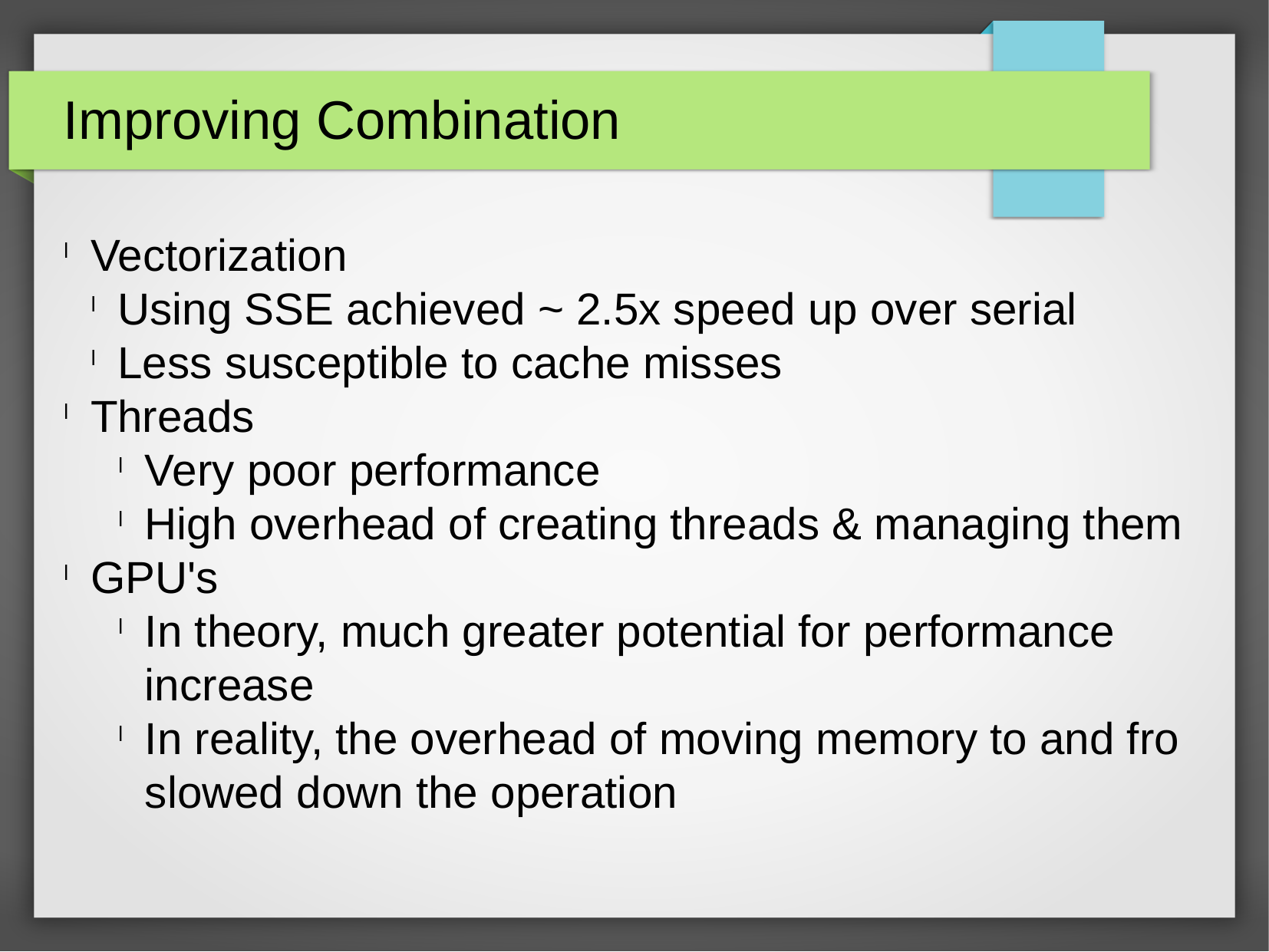

Improving Combination
Vectorization
Using SSE achieved ~ 2.5x speed up over serial
Less susceptible to cache misses
Threads
Very poor performance
High overhead of creating threads & managing them
GPU's
In theory, much greater potential for performance increase
In reality, the overhead of moving memory to and fro slowed down the operation